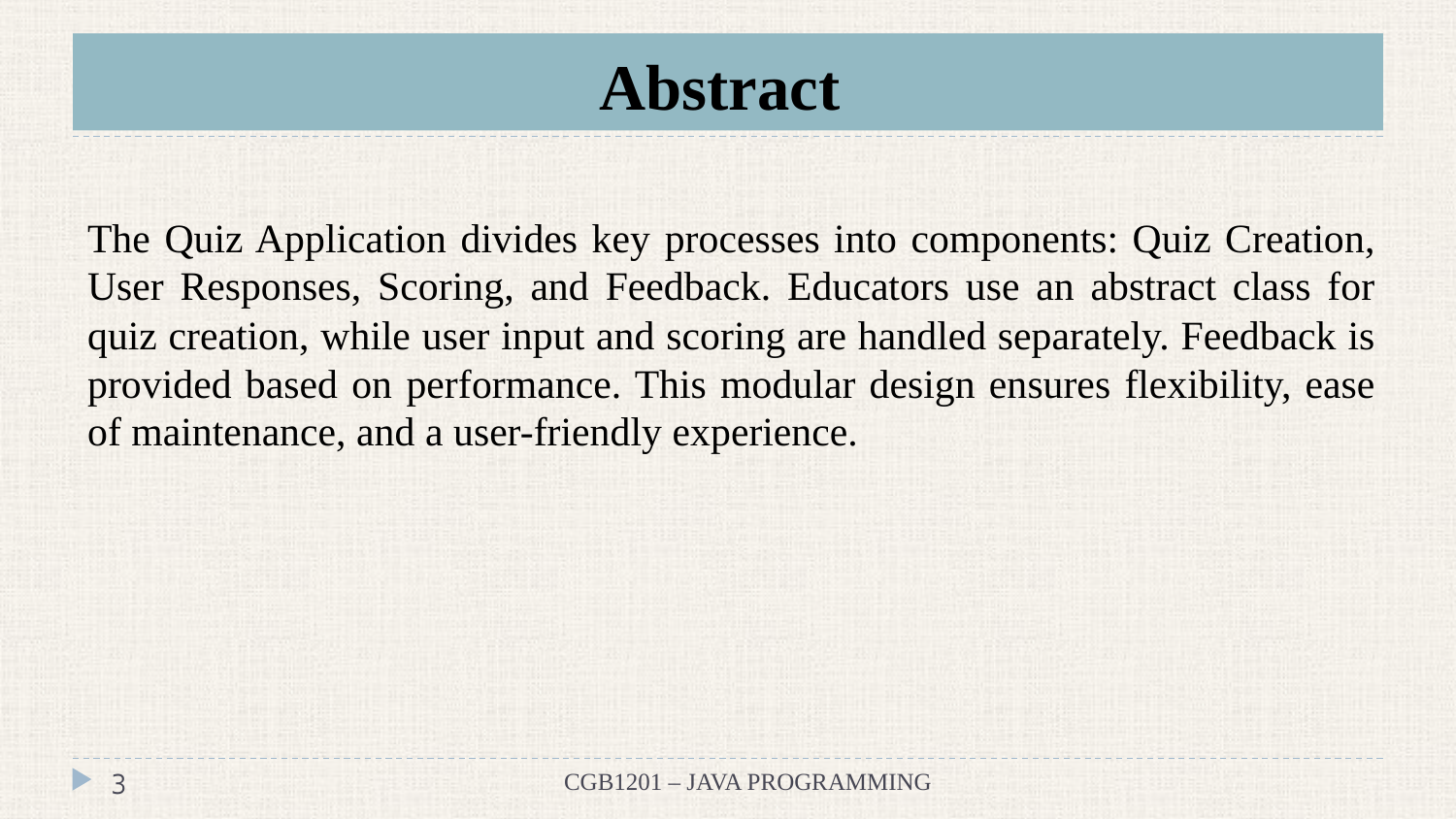

# Abstract
The Quiz Application divides key processes into components: Quiz Creation, User Responses, Scoring, and Feedback. Educators use an abstract class for quiz creation, while user input and scoring are handled separately. Feedback is provided based on performance. This modular design ensures flexibility, ease of maintenance, and a user-friendly experience.

3
CGB1201 – JAVA PROGRAMMING